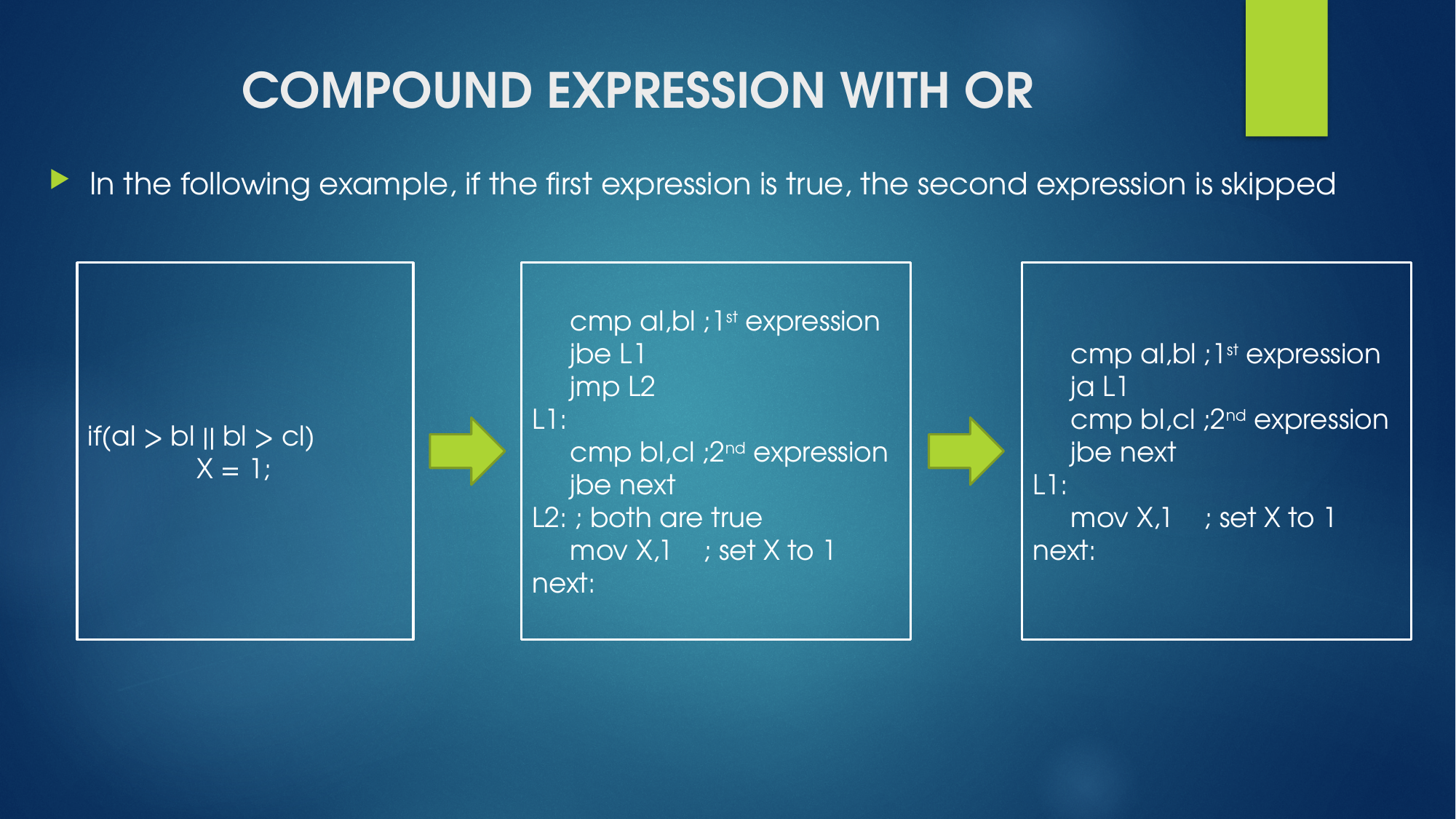

# Compound Expression with OR
In the following example, if the first expression is true, the second expression is skipped
     cmp al,bl ;1st expression
     ja L1
     cmp bl,cl ;2nd expression
     jbe next
L1:
     mov X,1    ; set X to 1
next:
if(al > bl || bl > cl)
	X = 1;
     cmp al,bl ;1st expression
     jbe L1
     jmp L2
L1:
     cmp bl,cl ;2nd expression
     jbe next
L2: ; both are true
     mov X,1    ; set X to 1
next: